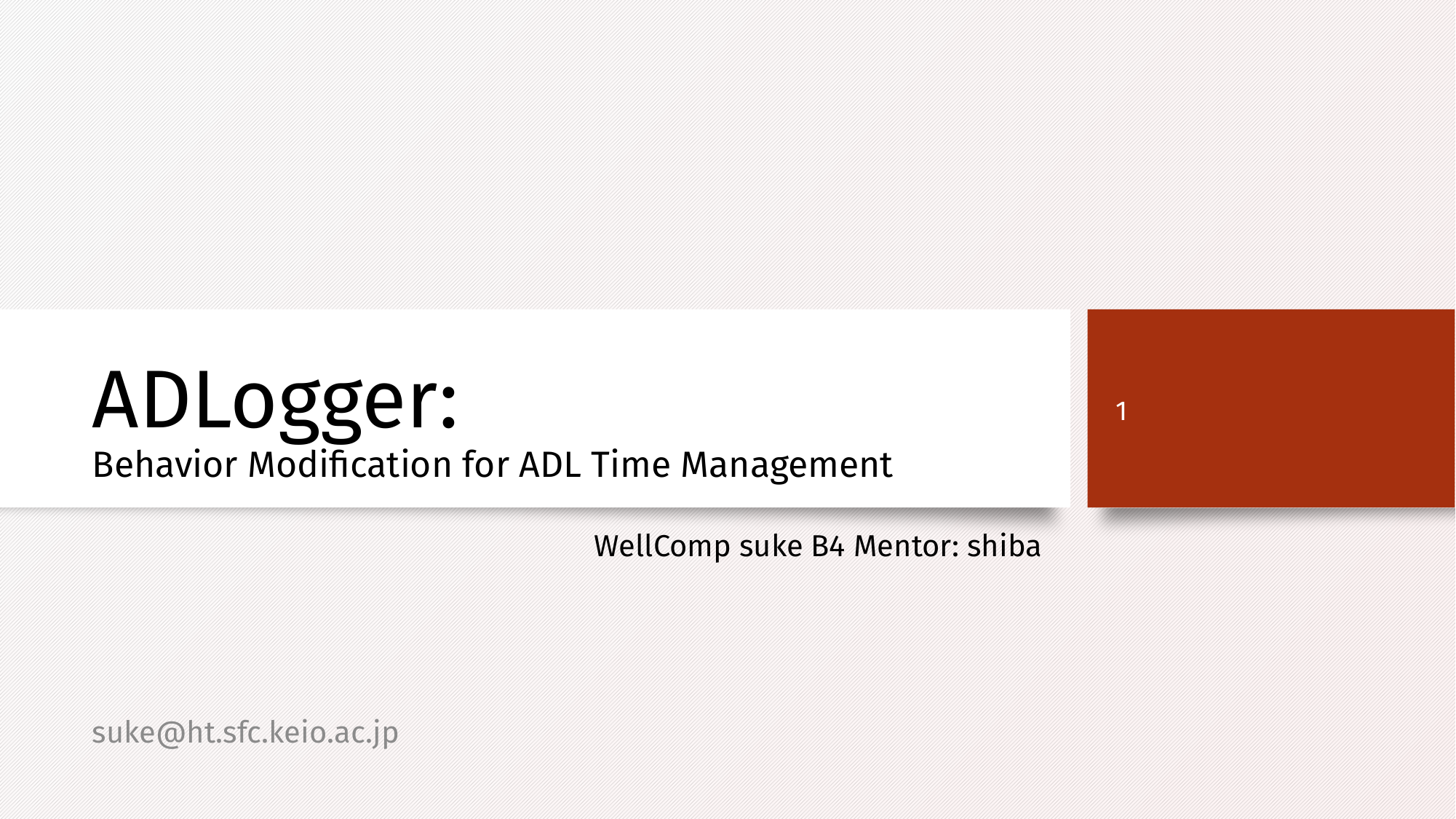

# ADLogger: Behavior Modification for ADL Time Management
1
WellComp suke B4 Mentor: shiba
suke@ht.sfc.keio.ac.jp